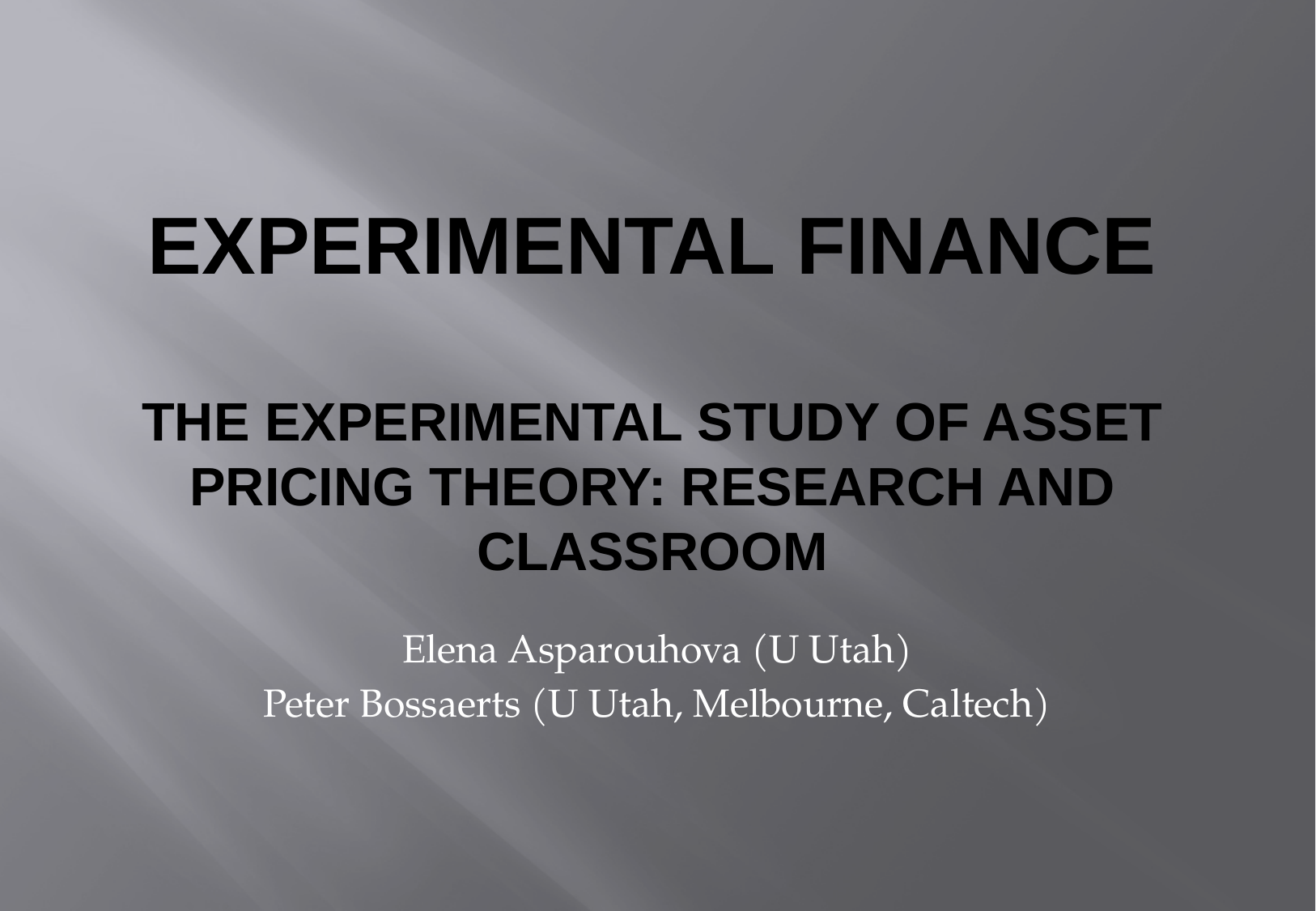

# Experimental Finance The Experimental Study Of Asset Pricing Theory: research and classroom
Elena Asparouhova (U Utah)
Peter Bossaerts (U Utah, Melbourne, Caltech)